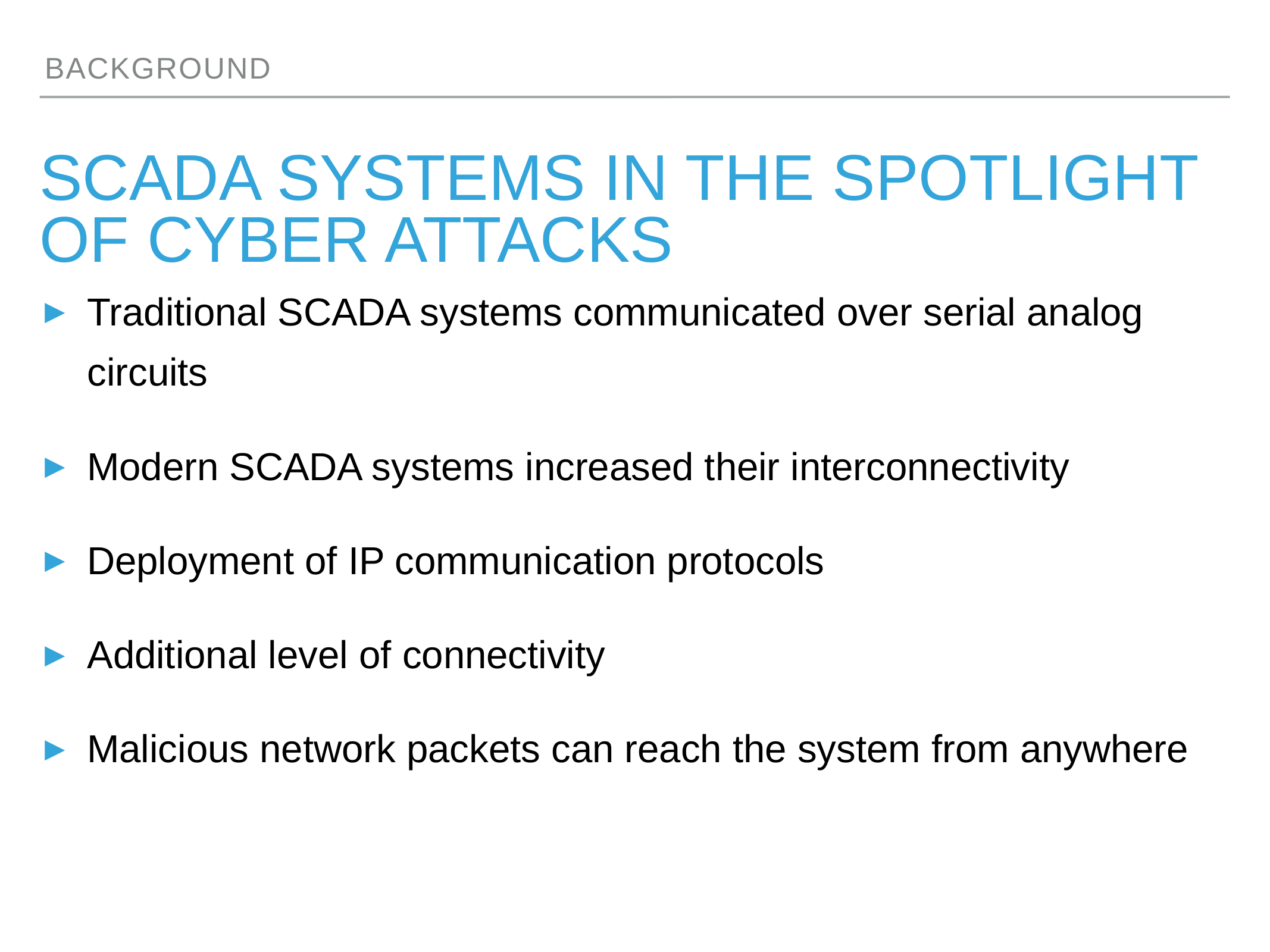

background
# SCADA systems in the spotlight of cyber attacks
Traditional SCADA systems communicated over serial analog circuits
Modern SCADA systems increased their interconnectivity
Deployment of IP communication protocols
Additional level of connectivity
Malicious network packets can reach the system from anywhere
5